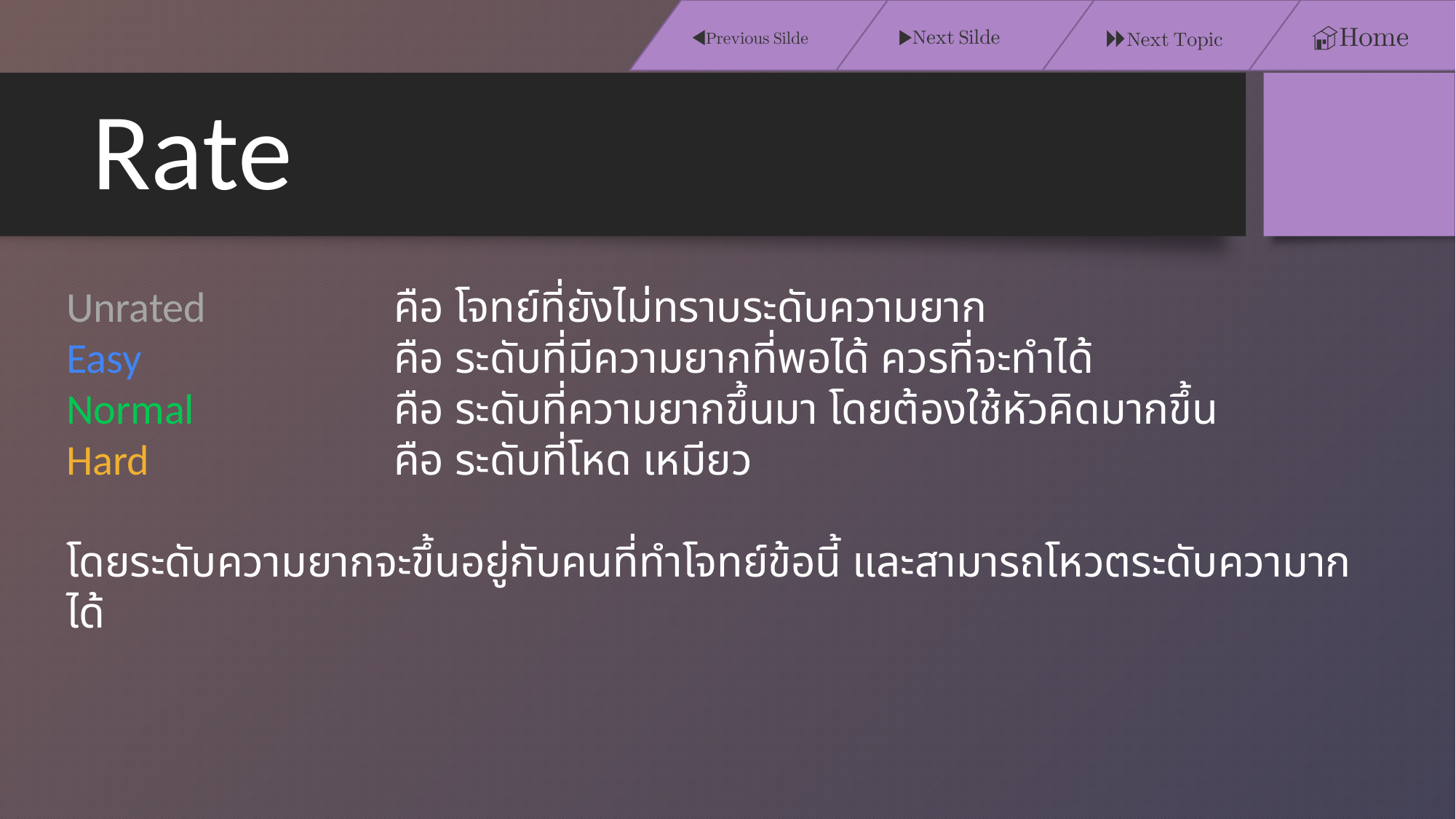

▶️Next Silde
⏩Next Topic
🏠Home
◀️Previous Silde
# Rate
Unrated		คือ โจทย์ที่ยังไม่ทราบระดับความยาก
Easy			คือ ระดับที่มีความยากที่พอได้ ควรที่จะทำได้
Normal		คือ ระดับที่ความยากขึ้นมา โดยต้องใช้หัวคิดมากขึ้น
Hard			คือ ระดับที่โหด เหมียว

โดยระดับความยากจะขึ้นอยู่กับคนที่ทำโจทย์ข้อนี้ และสามารถโหวตระดับความากได้